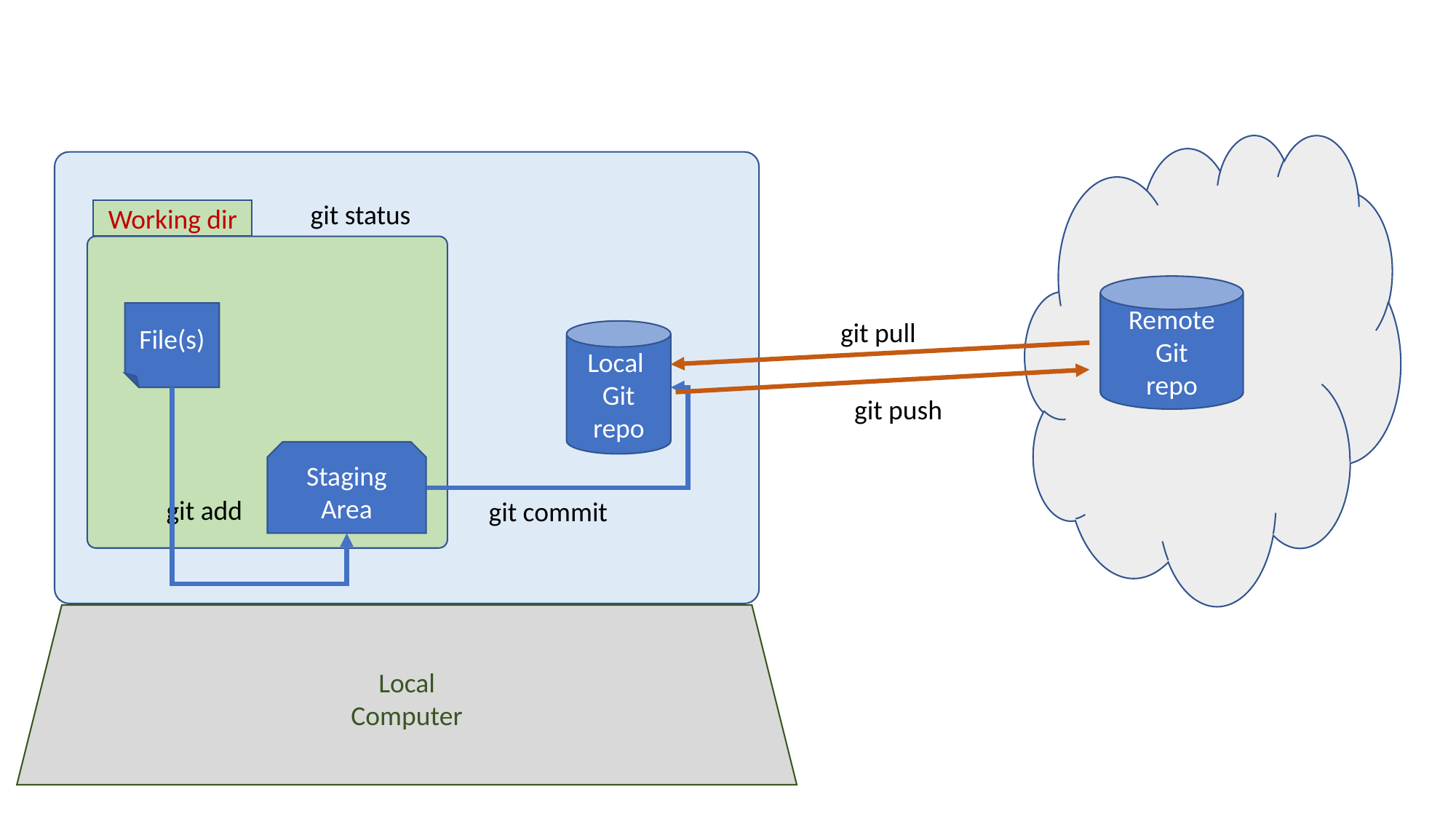

git status
Working dir

Remote
Git
repo
File(s)
git pull
Local
Git
repo
git push
Staging
Area
git add
git commit
Local
Computer